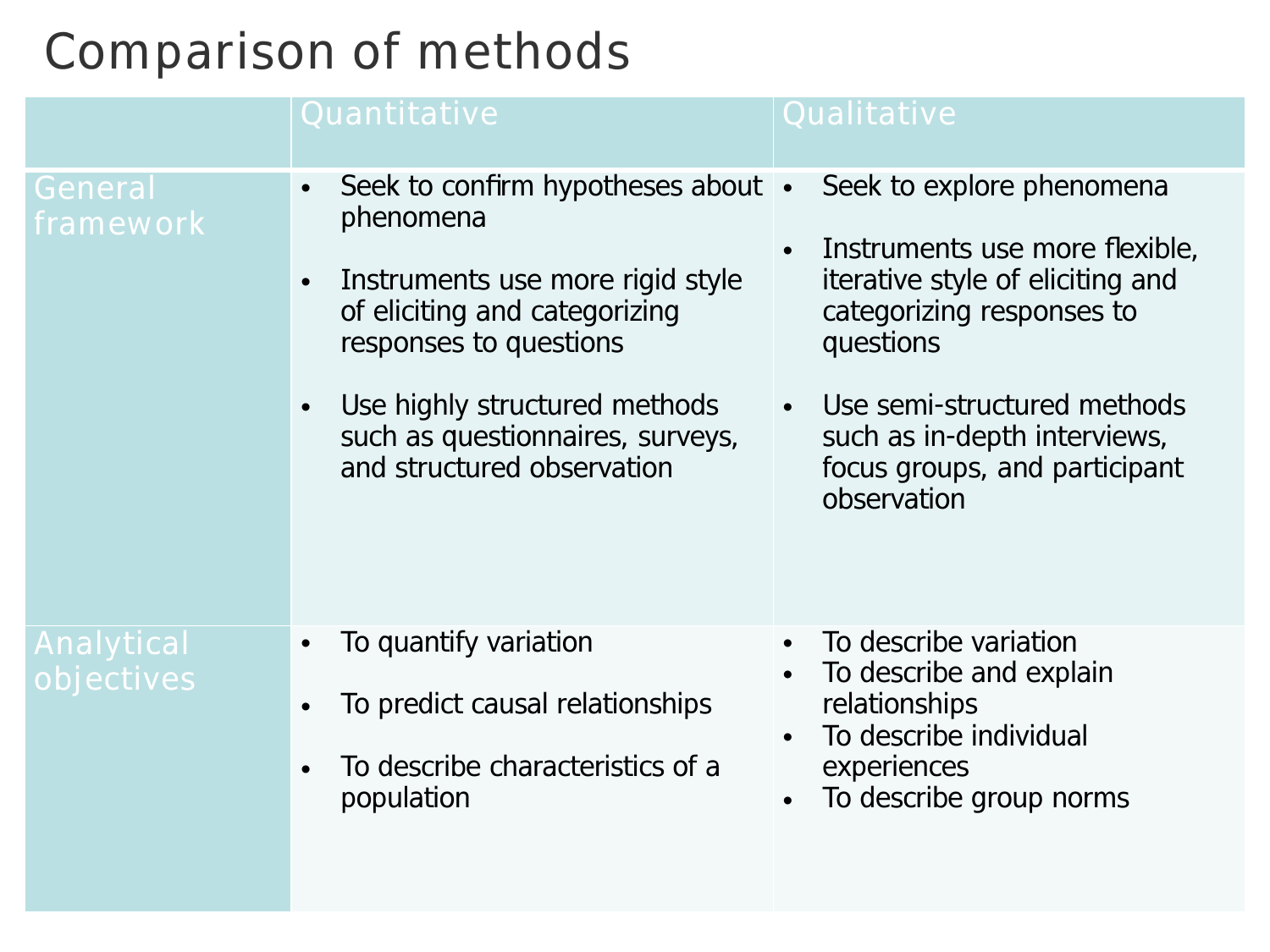

# Comparison of methods
|  | Quantitative | Qualitative |
| --- | --- | --- |
| General framework | Seek to confirm hypotheses about phenomena Instruments use more rigid style of eliciting and categorizing responses to questions Use highly structured methods such as questionnaires, surveys, and structured observation | Seek to explore phenomena Instruments use more flexible, iterative style of eliciting and categorizing responses to questions Use semi-structured methods such as in-depth interviews, focus groups, and participant observation |
| Analytical objectives | To quantify variation To predict causal relationships To describe characteristics of a population | To describe variation To describe and explain relationships To describe individual experiences To describe group norms |